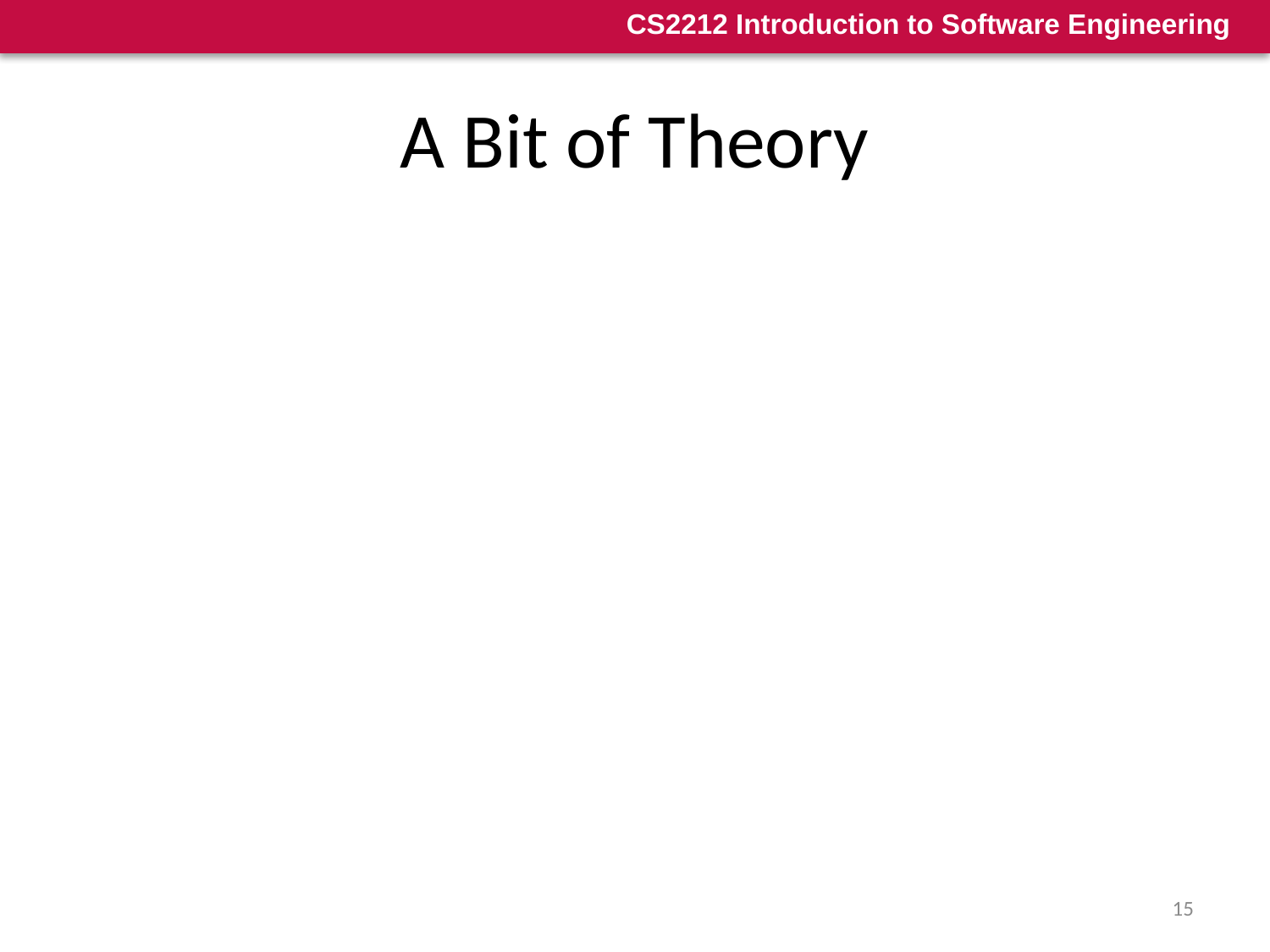

# A Bit of Theory
An extended (Mealy) state machine is defined by:
a set of input signals (input alphabet)
a set of output signals (output alphabet)
a set of states
a set of transitions
triggering signal
action
a set of extended state variables
an initial state designation
a set of final states (if terminating automaton)
15